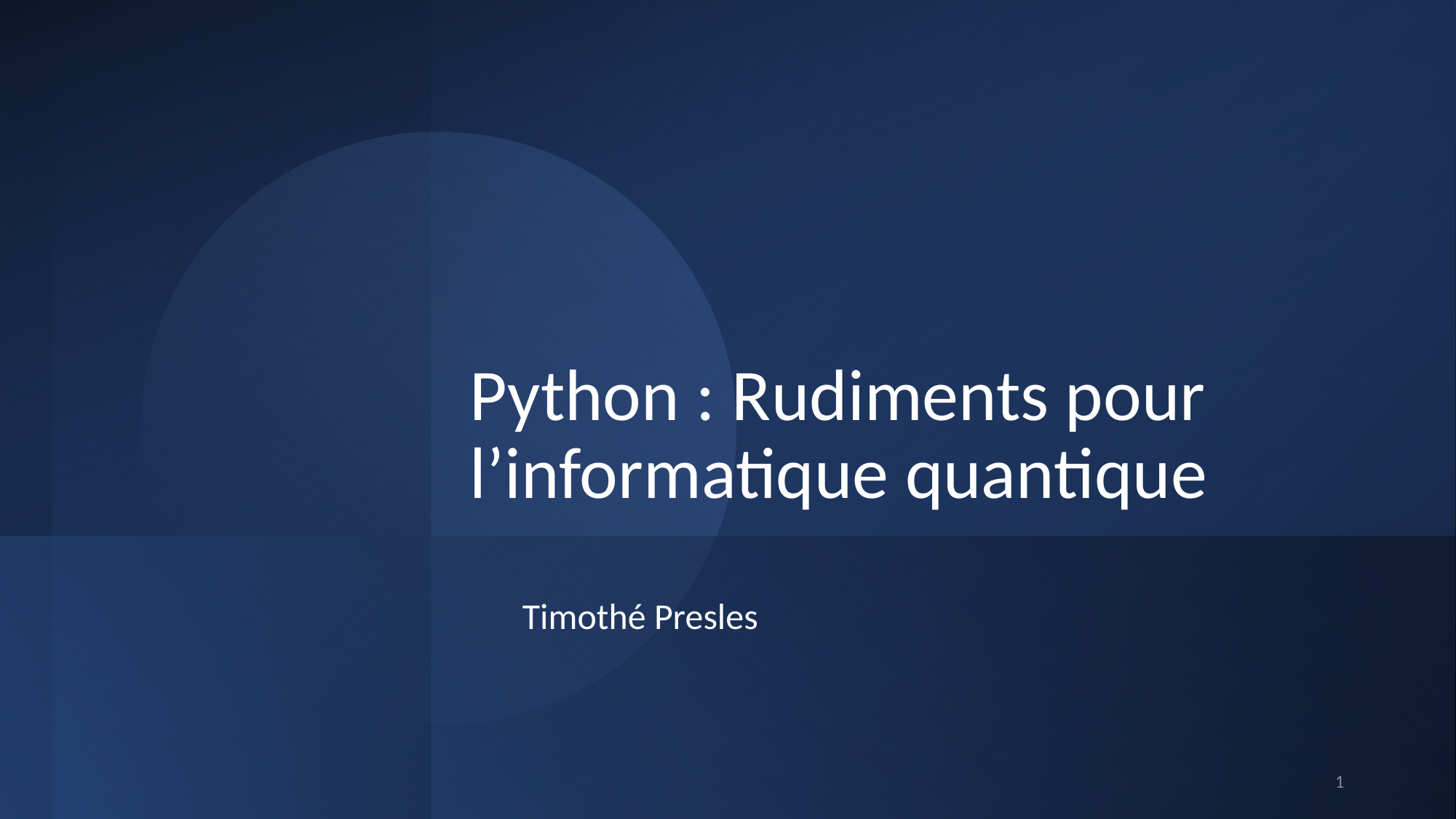

# Python : Rudiments pour l’informatique quantique

Timothé Presles
1